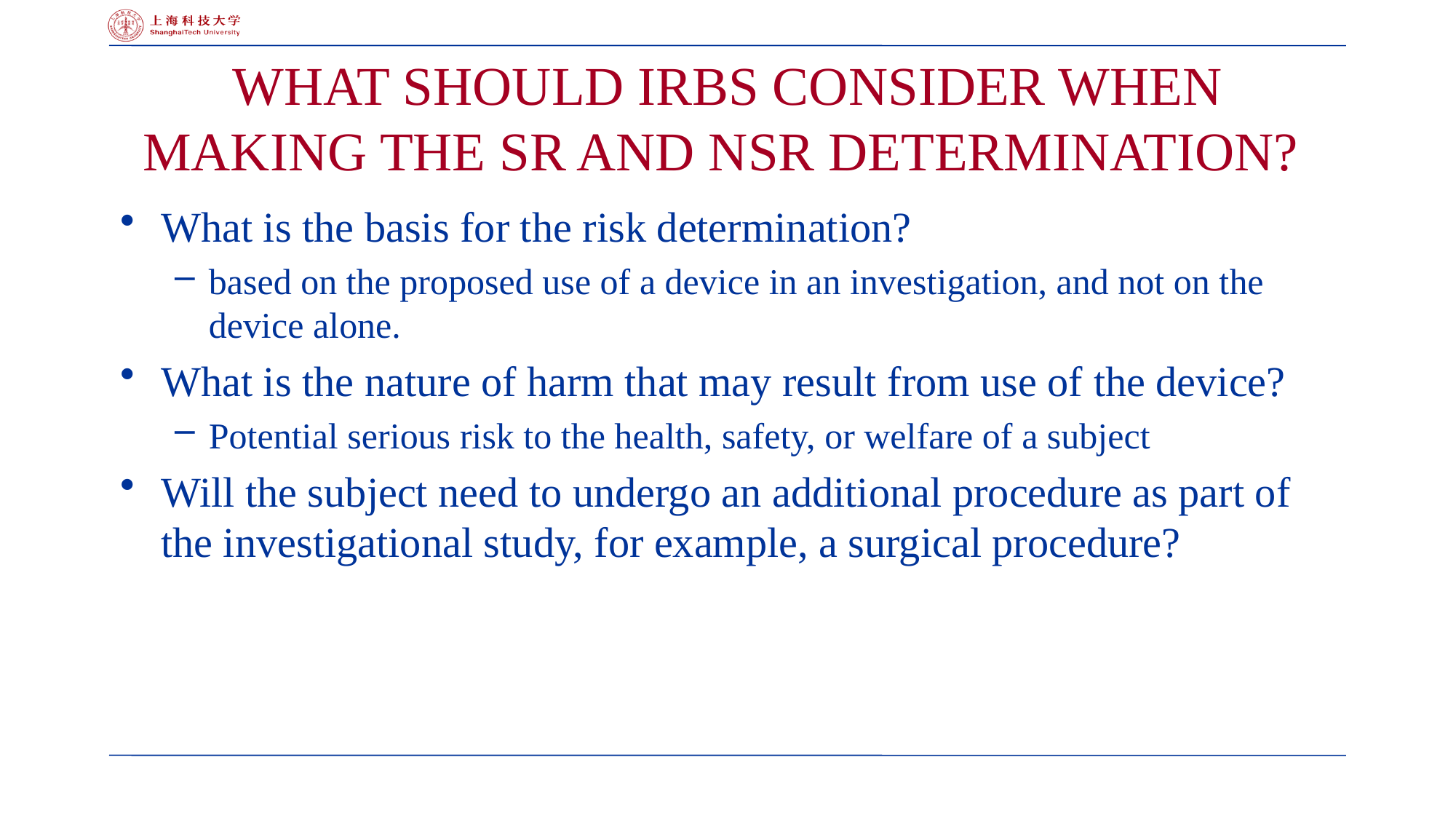

# WHAT SHOULD IRBS CONSIDER WHEN MAKING THE SR AND NSR DETERMINATION?
What is the basis for the risk determination?
based on the proposed use of a device in an investigation, and not on the device alone.
What is the nature of harm that may result from use of the device?
Potential serious risk to the health, safety, or welfare of a subject
Will the subject need to undergo an additional procedure as part of the investigational study, for example, a surgical procedure?
50